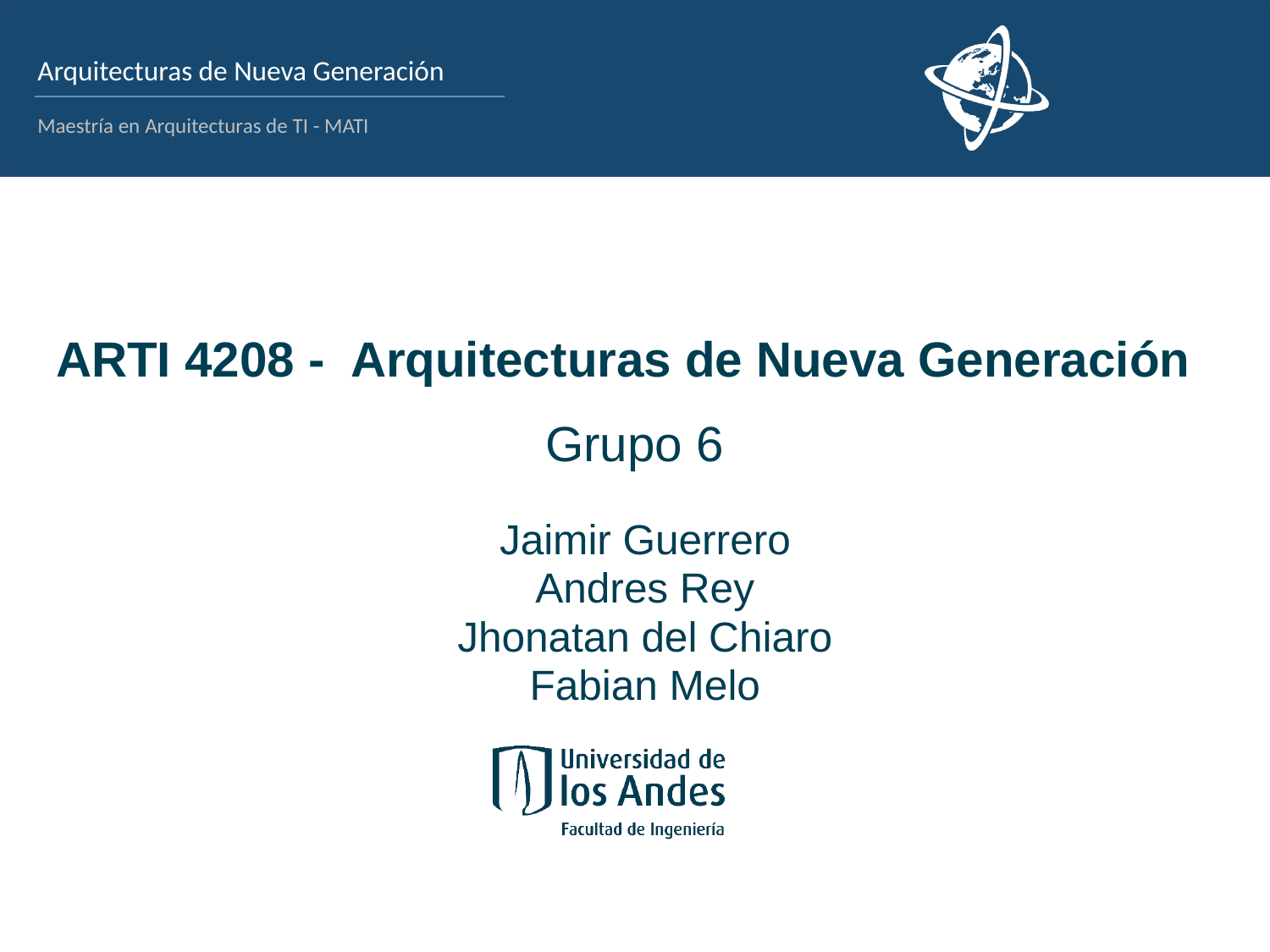

ARTI 4208 -  Arquitecturas de Nueva Generación
Grupo 6
Jaimir Guerrero
Andres Rey
Jhonatan del Chiaro
Fabian Melo